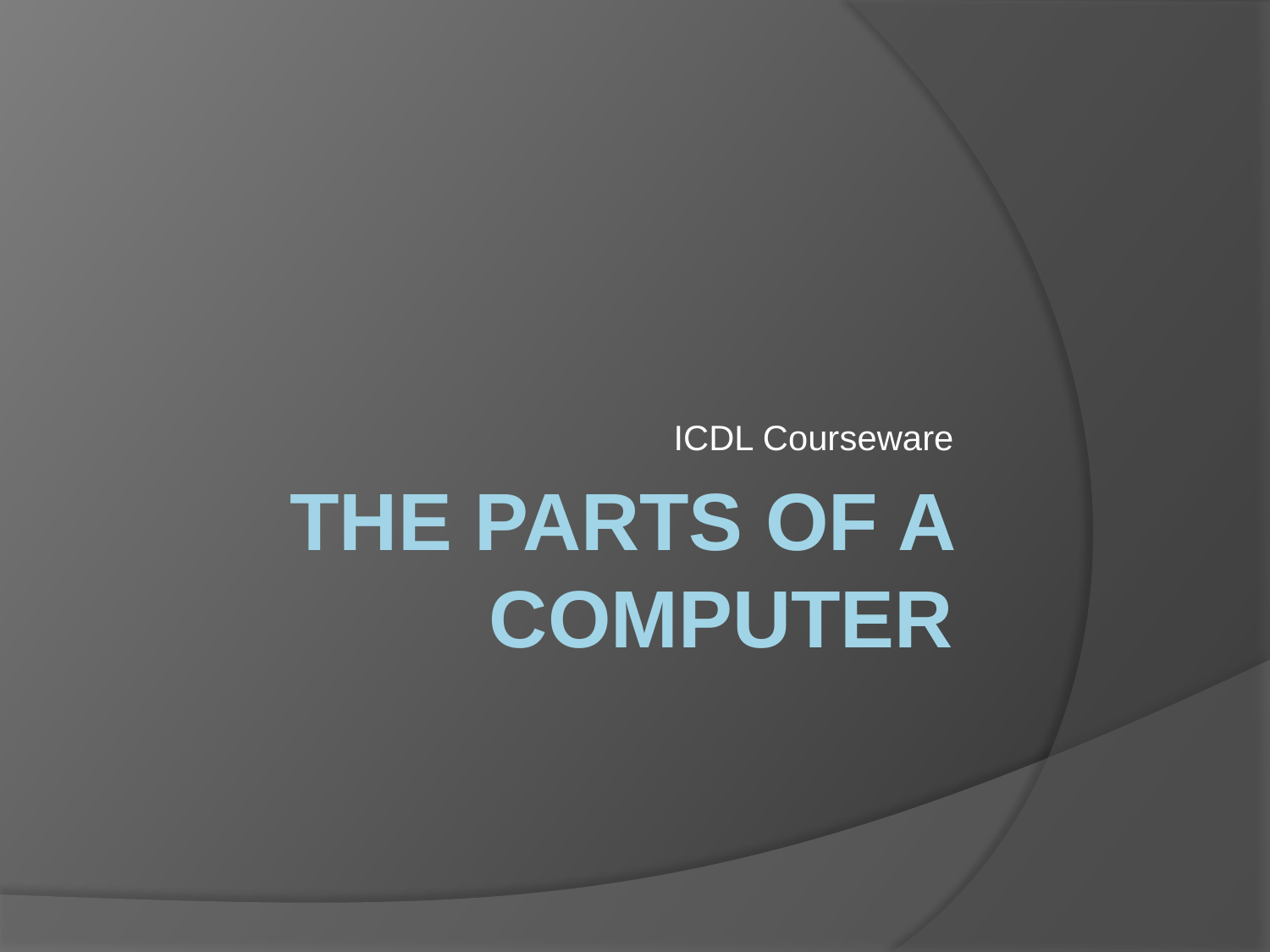

ICDL Courseware
# The Parts of a Computer